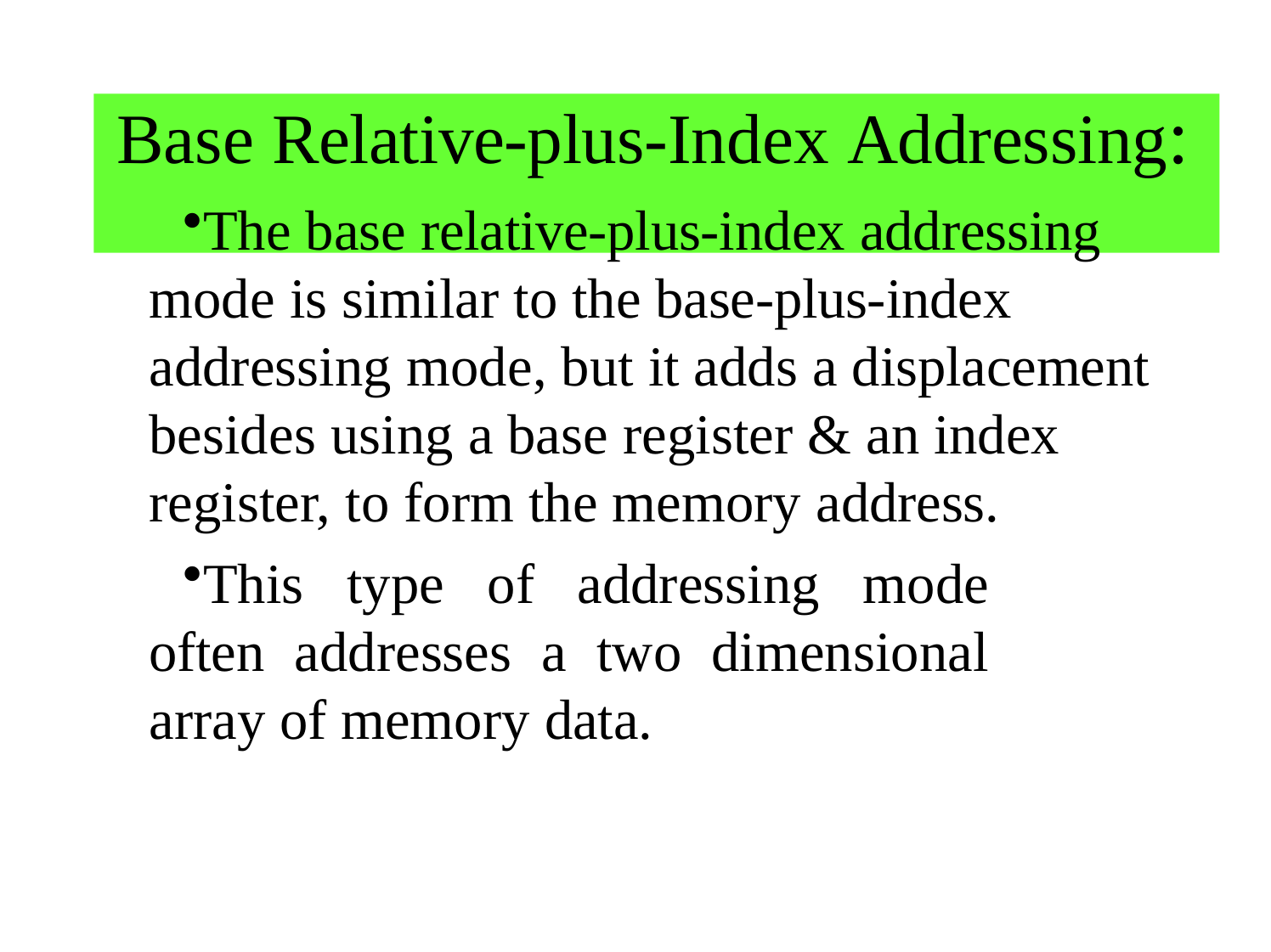

# Base Relative-plus-Index Addressing:
The base relative-plus-index addressing mode is similar to the base-plus-index addressing mode, but it adds a displacement besides using a base register & an index register, to form the memory address.
This type of addressing mode often addresses a two dimensional array of memory data.